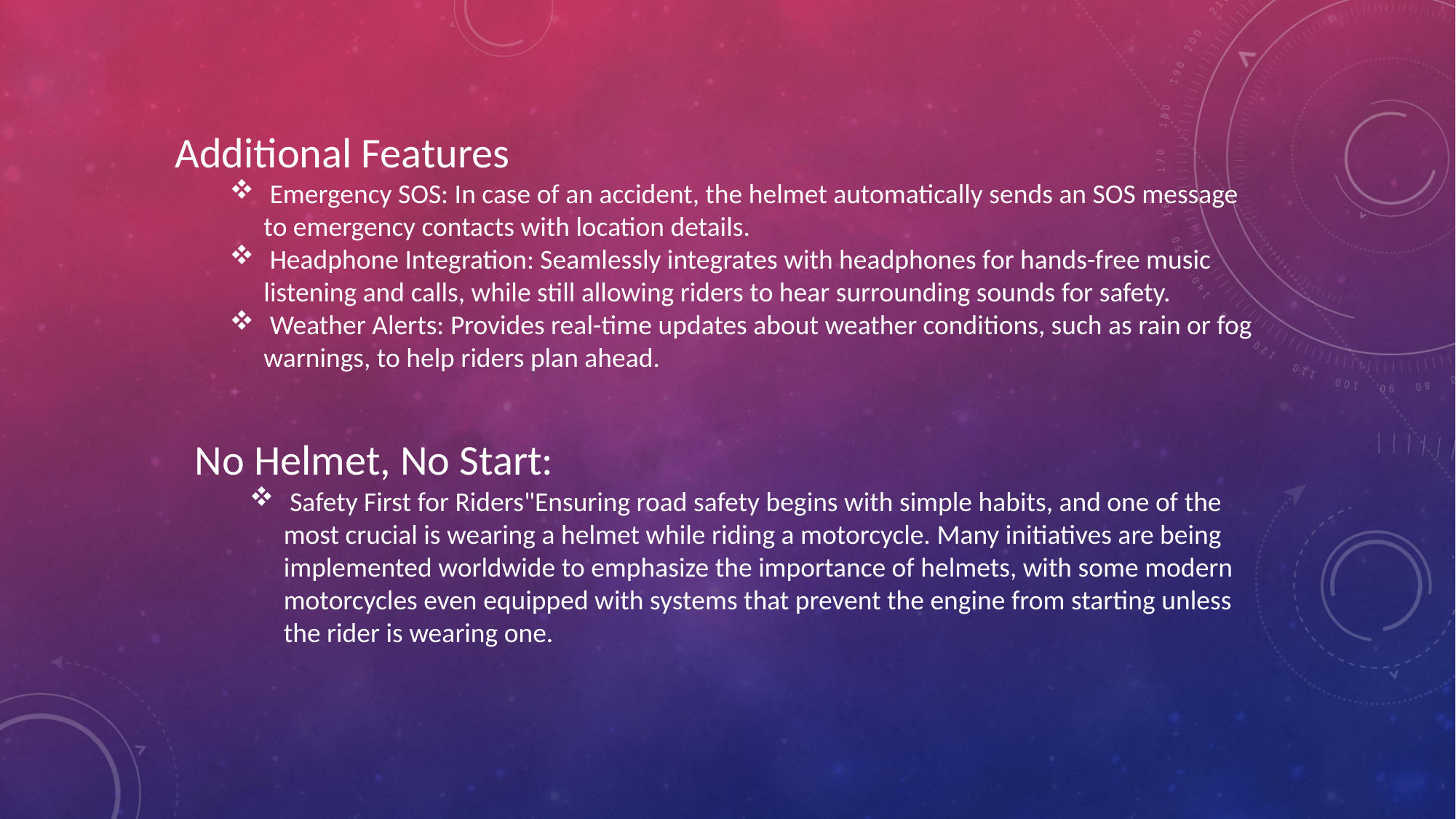

Additional Features
 Emergency SOS: In case of an accident, the helmet automatically sends an SOS message to emergency contacts with location details.
 Headphone Integration: Seamlessly integrates with headphones for hands-free music listening and calls, while still allowing riders to hear surrounding sounds for safety.
 Weather Alerts: Provides real-time updates about weather conditions, such as rain or fog warnings, to help riders plan ahead.
No Helmet, No Start:
 Safety First for Riders"Ensuring road safety begins with simple habits, and one of the most crucial is wearing a helmet while riding a motorcycle. Many initiatives are being implemented worldwide to emphasize the importance of helmets, with some modern motorcycles even equipped with systems that prevent the engine from starting unless the rider is wearing one.